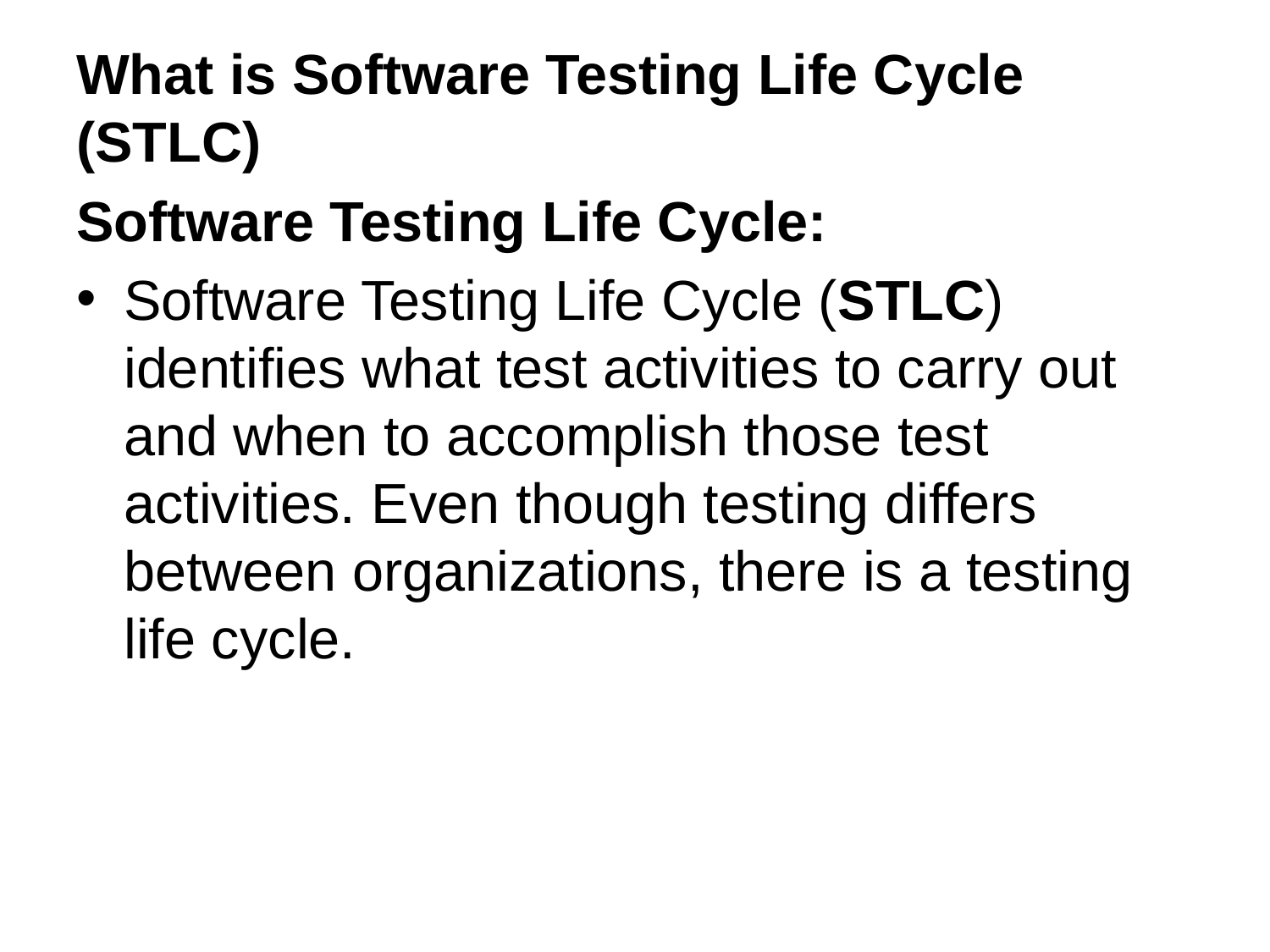

What is Software Testing Life Cycle (STLC)
Software Testing Life Cycle:
Software Testing Life Cycle (STLC) identifies what test activities to carry out and when to accomplish those test activities. Even though testing differs between organizations, there is a testing life cycle.